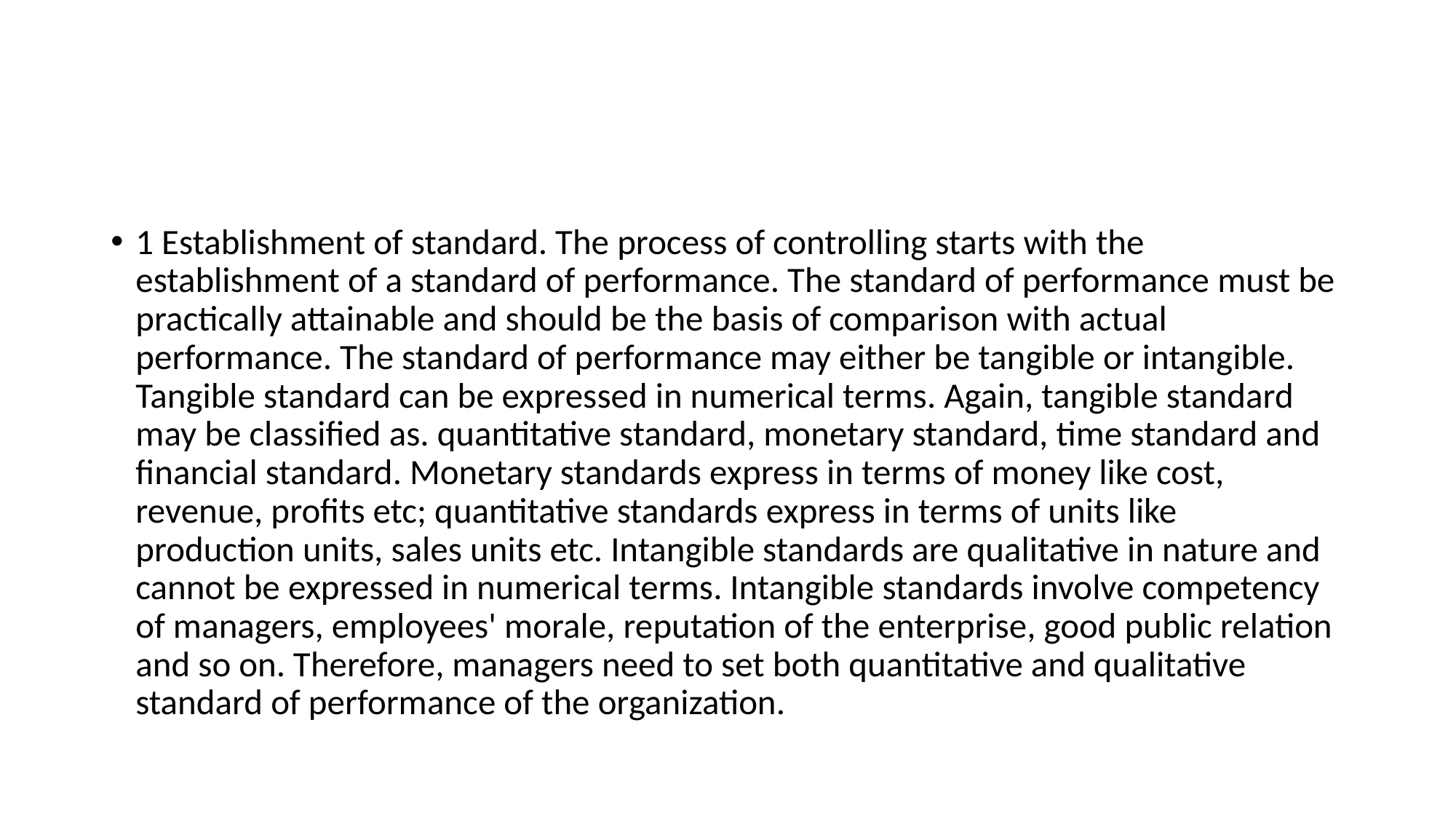

#
1 Establishment of standard. The process of controlling starts with the establishment of a standard of performance. The standard of performance must be practically attainable and should be the basis of comparison with actual performance. The standard of performance may either be tangible or intangible. Tangible standard can be expressed in numerical terms. Again, tangible standard may be classified as. quantitative standard, monetary standard, time standard and financial standard. Monetary standards express in terms of money like cost, revenue, profits etc; quantitative standards express in terms of units like production units, sales units etc. Intangible standards are qualitative in nature and cannot be expressed in numerical terms. Intangible standards involve competency of managers, employees' morale, reputation of the enterprise, good public relation and so on. Therefore, managers need to set both quantitative and qualitative standard of performance of the organization.